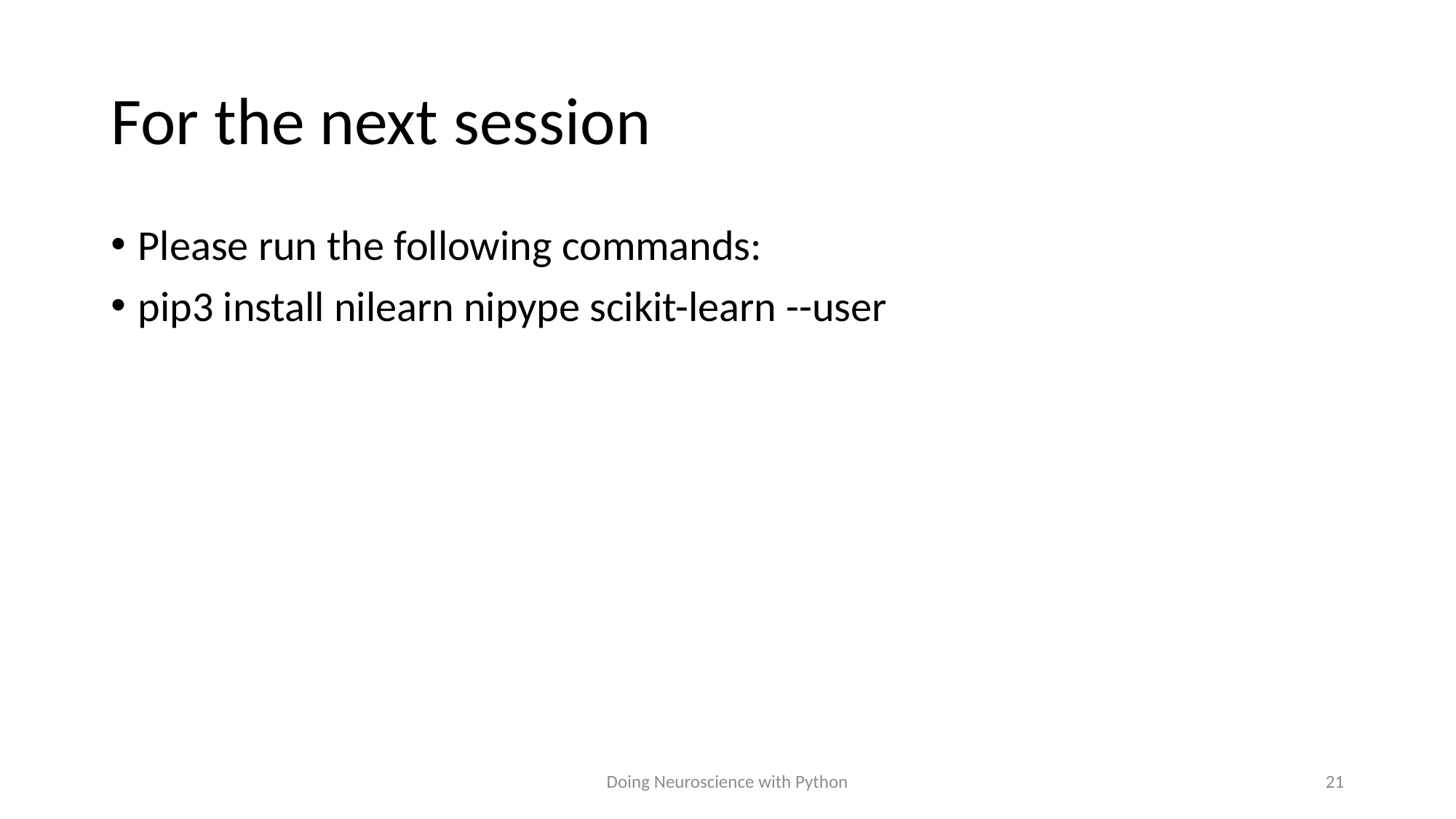

# For the next session
Please run the following commands:
pip3 install nilearn nipype scikit-learn --user
Doing Neuroscience with Python
21